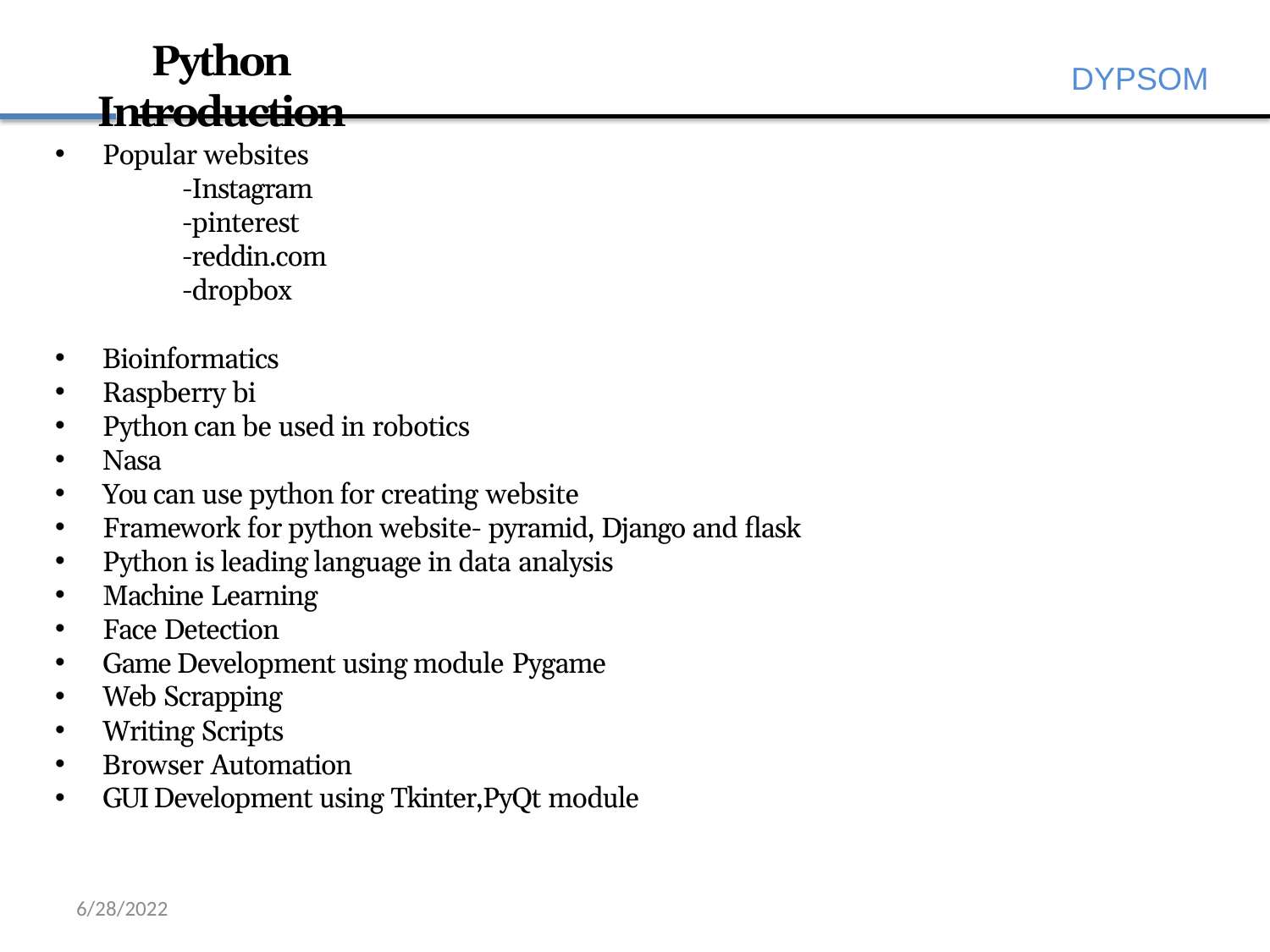

# Python Introduction
DYPSOM

Popular websites
-Instagram
-pinterest
-reddin.com
-dropbox

Bioinformatics
Raspberry bi
Python can be used in robotics
Nasa
You can use python for creating website
Framework for python website- pyramid, Django and flask
Python is leading language in data analysis
Machine Learning
Face Detection
Game Development using module Pygame
Web Scrapping
Writing Scripts
Browser Automation
GUI Development using Tkinter,PyQt module
6/28/2022
11